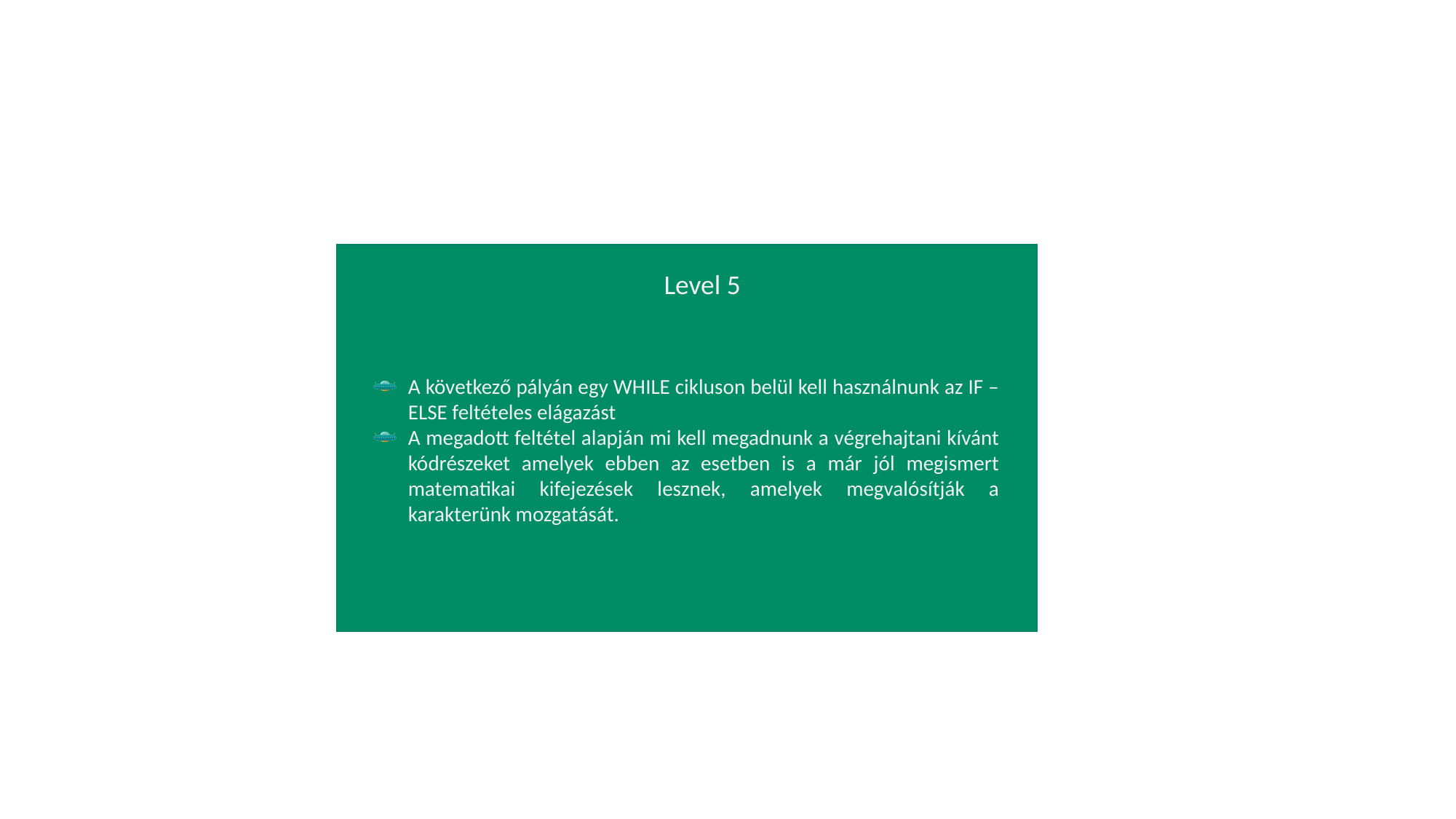

Level 5
A következő pályán egy WHILE cikluson belül kell használnunk az IF – ELSE feltételes elágazást
A megadott feltétel alapján mi kell megadnunk a végrehajtani kívánt kódrészeket amelyek ebben az esetben is a már jól megismert matematikai kifejezések lesznek, amelyek megvalósítják a karakterünk mozgatását.